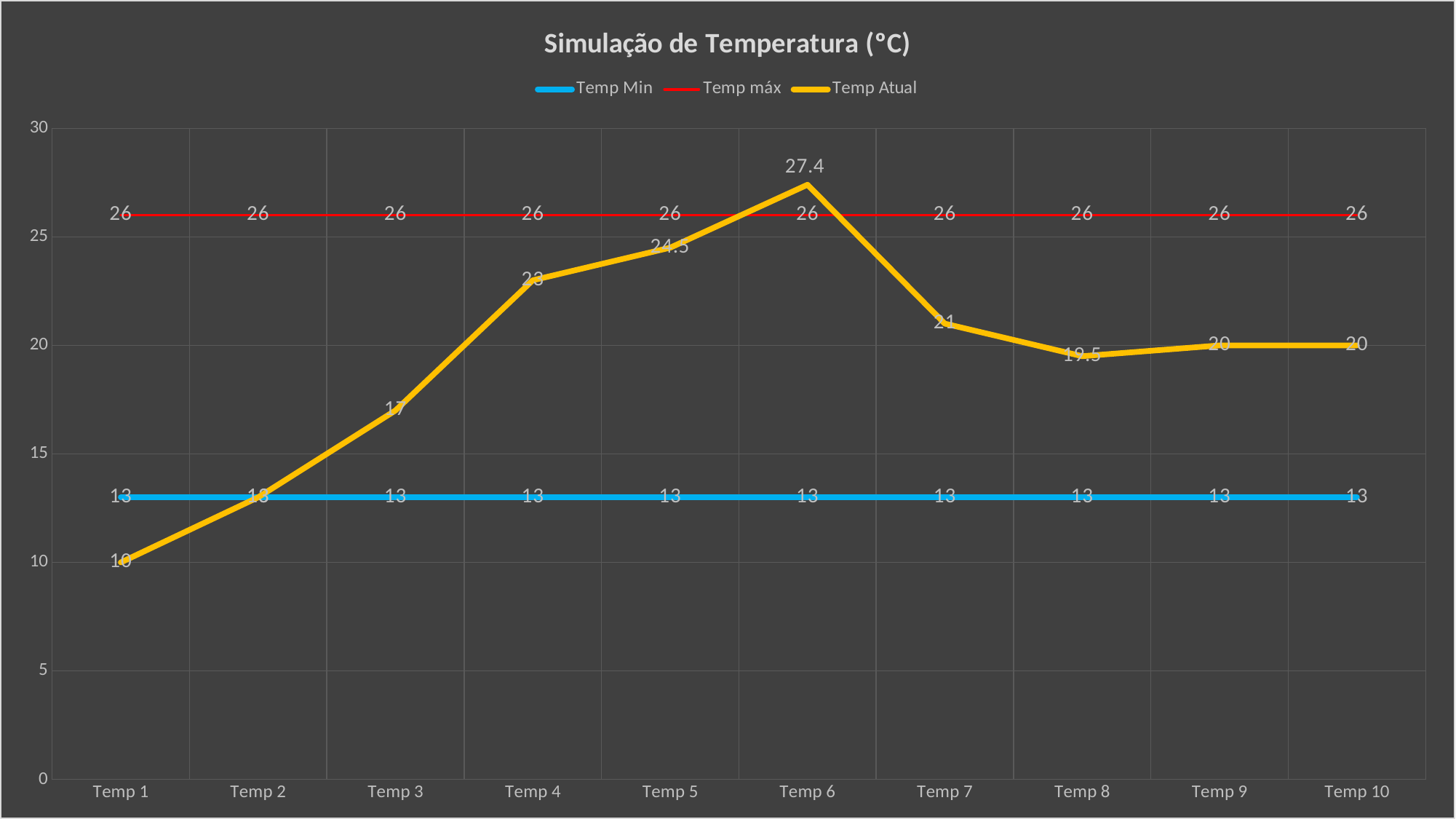

### Chart: Simulação de Temperatura (ºC)

| Category | Temp Min | Temp máx | Temp Atual |
|---|---|---|---|
| Temp 1 | 13.0 | 26.0 | 10.0 |
| Temp 2 | 13.0 | 26.0 | 13.0 |
| Temp 3 | 13.0 | 26.0 | 17.0 |
| Temp 4 | 13.0 | 26.0 | 23.0 |
| Temp 5 | 13.0 | 26.0 | 24.5 |
| Temp 6 | 13.0 | 26.0 | 27.4 |
| Temp 7 | 13.0 | 26.0 | 21.0 |
| Temp 8 | 13.0 | 26.0 | 19.5 |
| Temp 9 | 13.0 | 26.0 | 20.0 |
| Temp 10 | 13.0 | 26.0 | 20.0 |